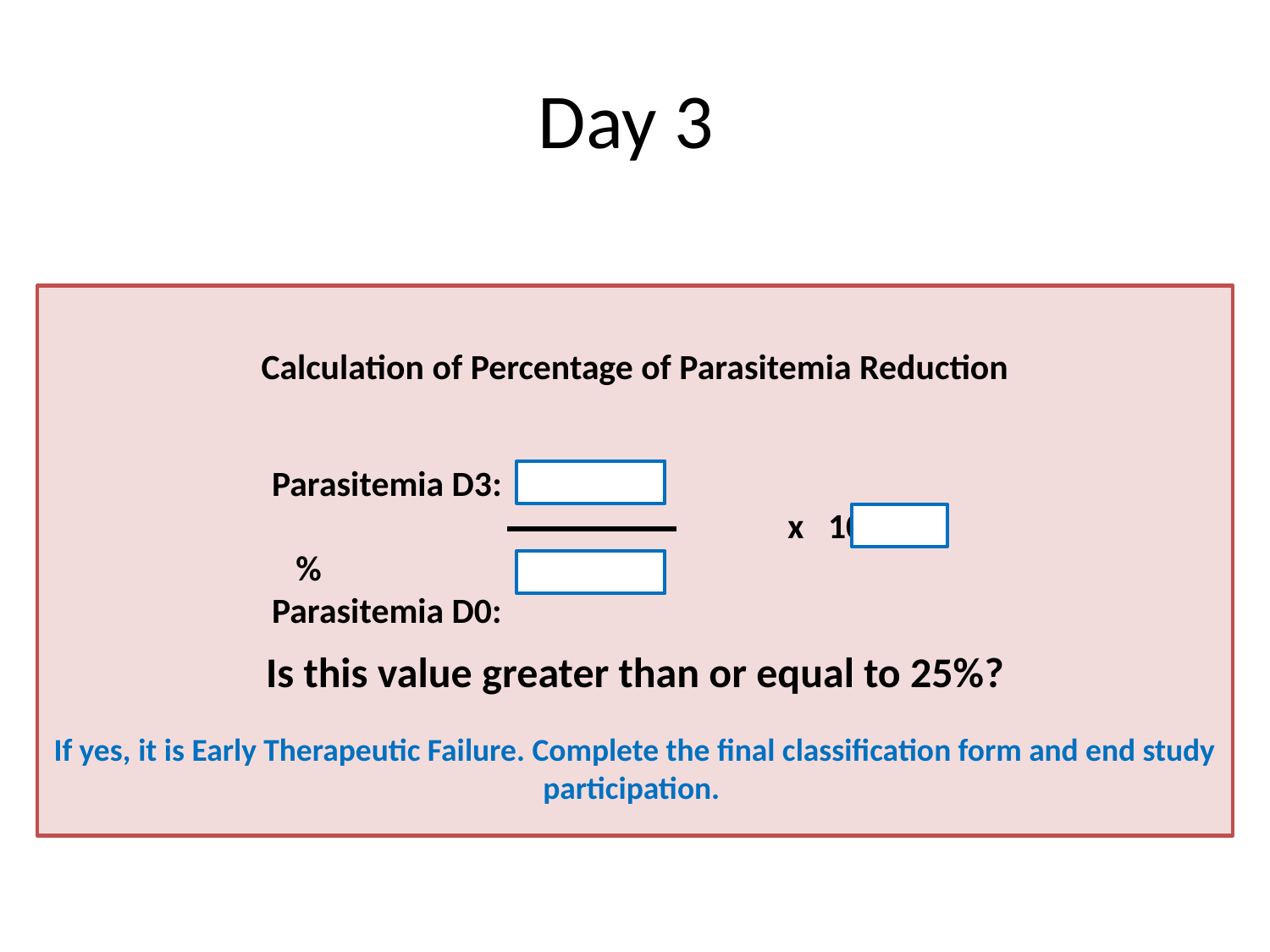

# Day 3

Calculation of Percentage of Parasitemia Reduction

Is this value greater than or equal to 25%?

If yes, it is Early Therapeutic Failure. Complete the final classification form and end study participation.

Parasitemia D3:
				 x   100  =                 %
Parasitemia D0: